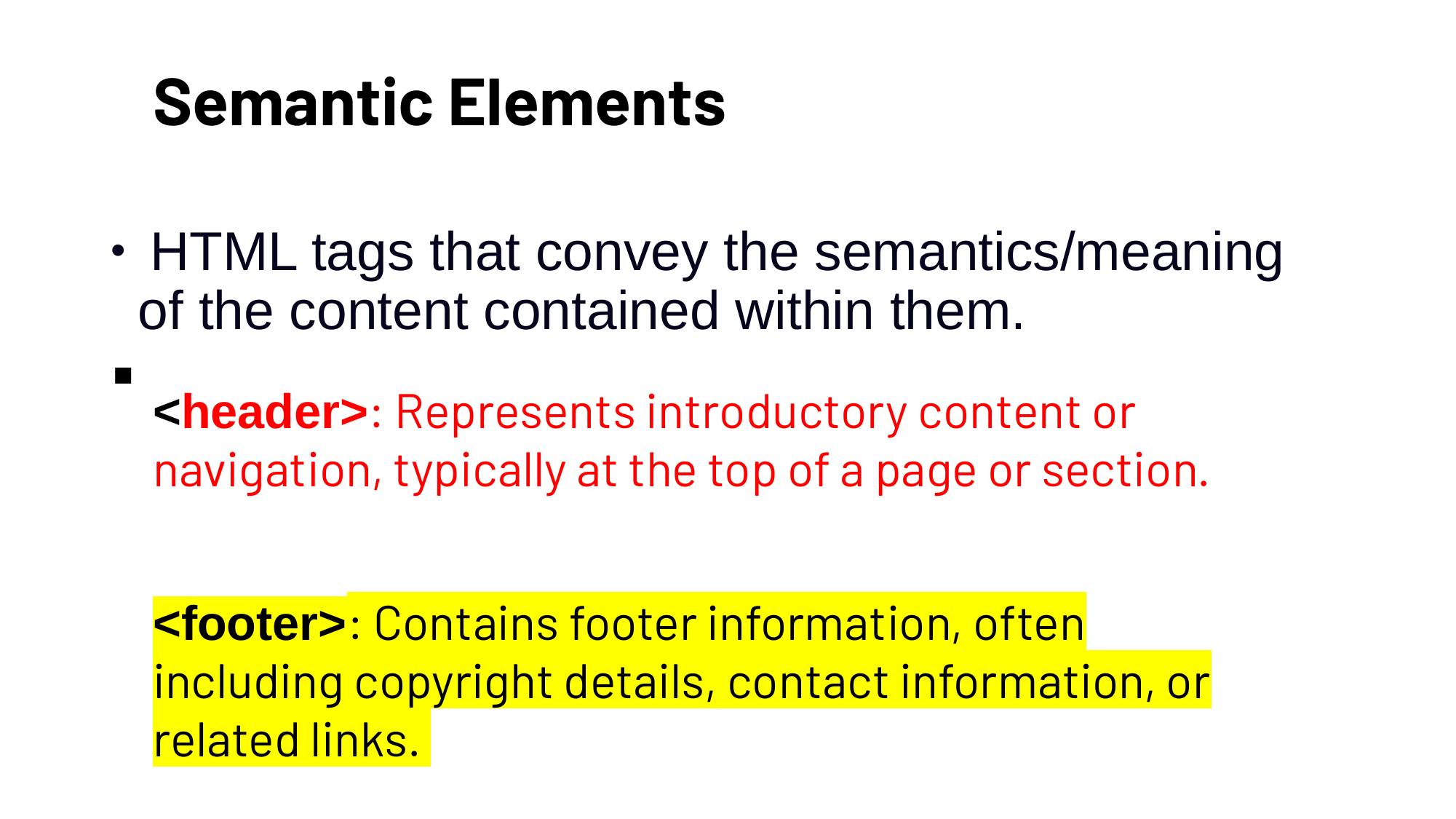

# Semantic Elements
 HTML tags that convey the semantics/meaning of the content contained within them.

<header>: Represents introductory content or navigation, typically at the top of a page or section.

<footer>: Contains footer information, often including copyright details, contact information, or related links.